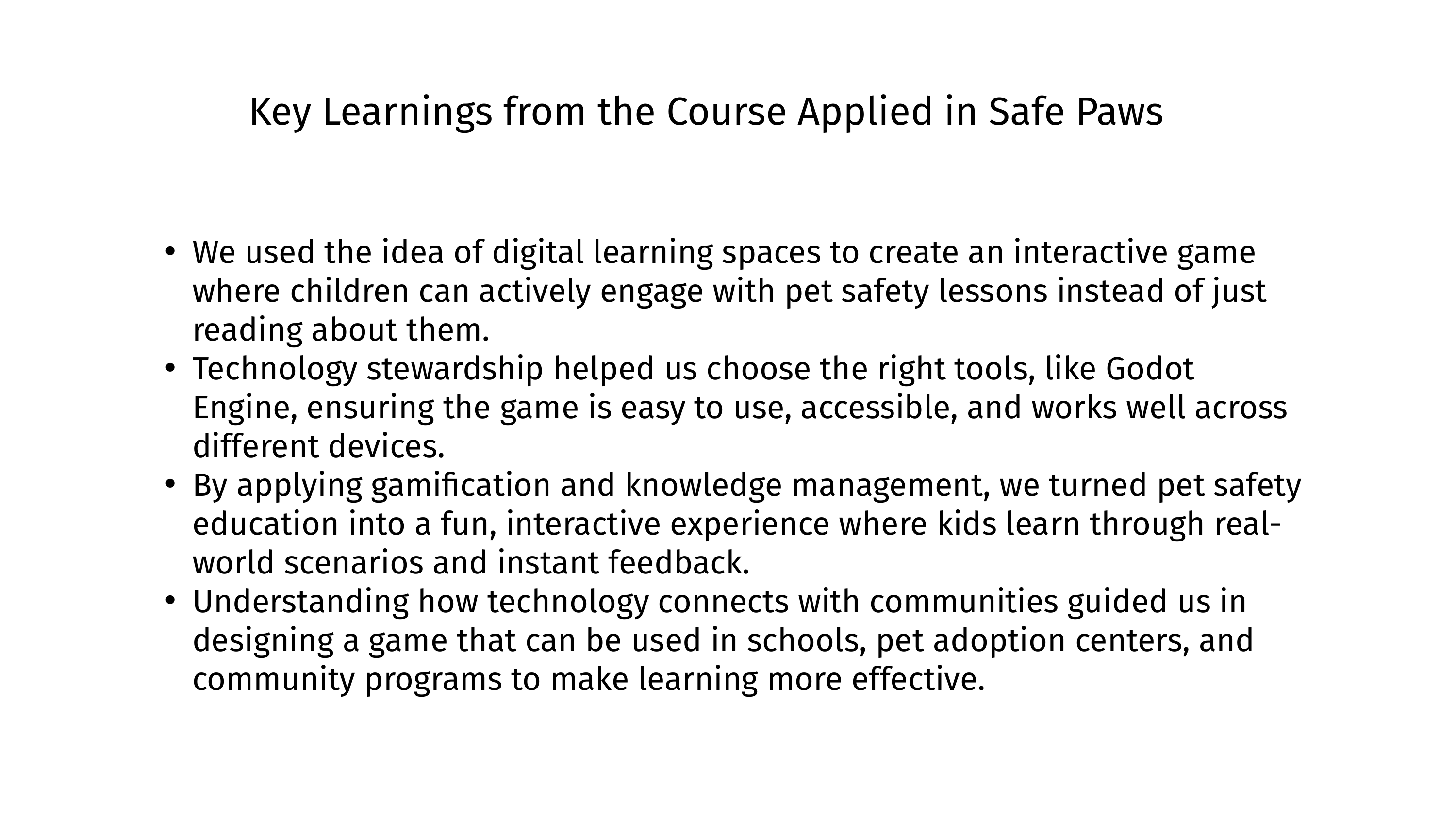

# Key Learnings from the Course Applied in Safe Paws
We used the idea of digital learning spaces to create an interactive game where children can actively engage with pet safety lessons instead of just reading about them.
Technology stewardship helped us choose the right tools, like Godot Engine, ensuring the game is easy to use, accessible, and works well across different devices.
By applying gamification and knowledge management, we turned pet safety education into a fun, interactive experience where kids learn through real-world scenarios and instant feedback.
Understanding how technology connects with communities guided us in designing a game that can be used in schools, pet adoption centers, and community programs to make learning more effective.